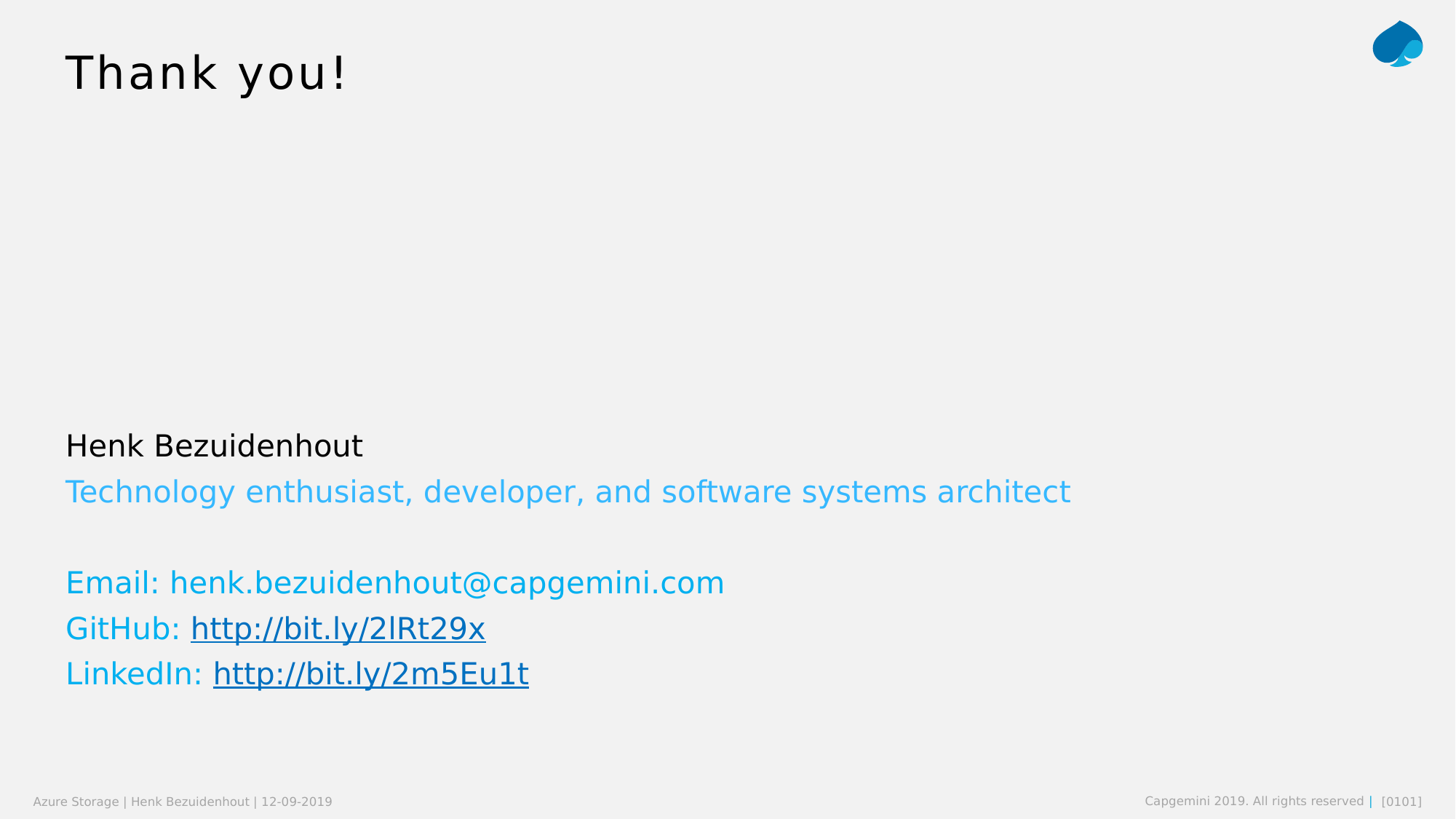

# Thank you!
Henk Bezuidenhout
Technology enthusiast, developer, and software systems architect

Email: henk.bezuidenhout@capgemini.com
GitHub: http://bit.ly/2lRt29x
LinkedIn: http://bit.ly/2m5Eu1t